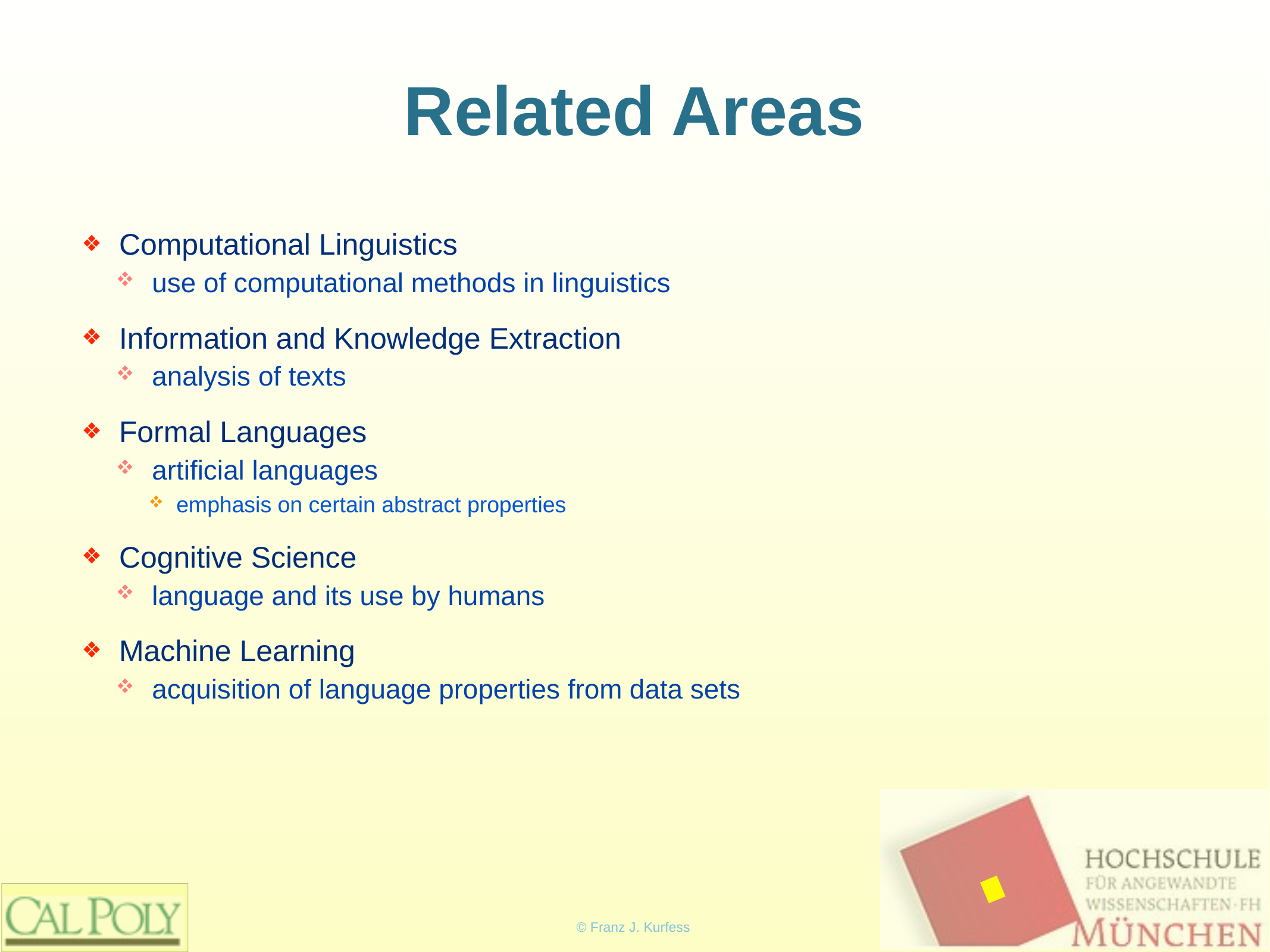

# Related Areas
Computational Linguistics
use of computational methods in linguistics
Information and Knowledge Extraction
analysis of texts
Formal Languages
artificial languages
emphasis on certain abstract properties
Cognitive Science
language and its use by humans
Machine Learning
acquisition of language properties from data sets
12